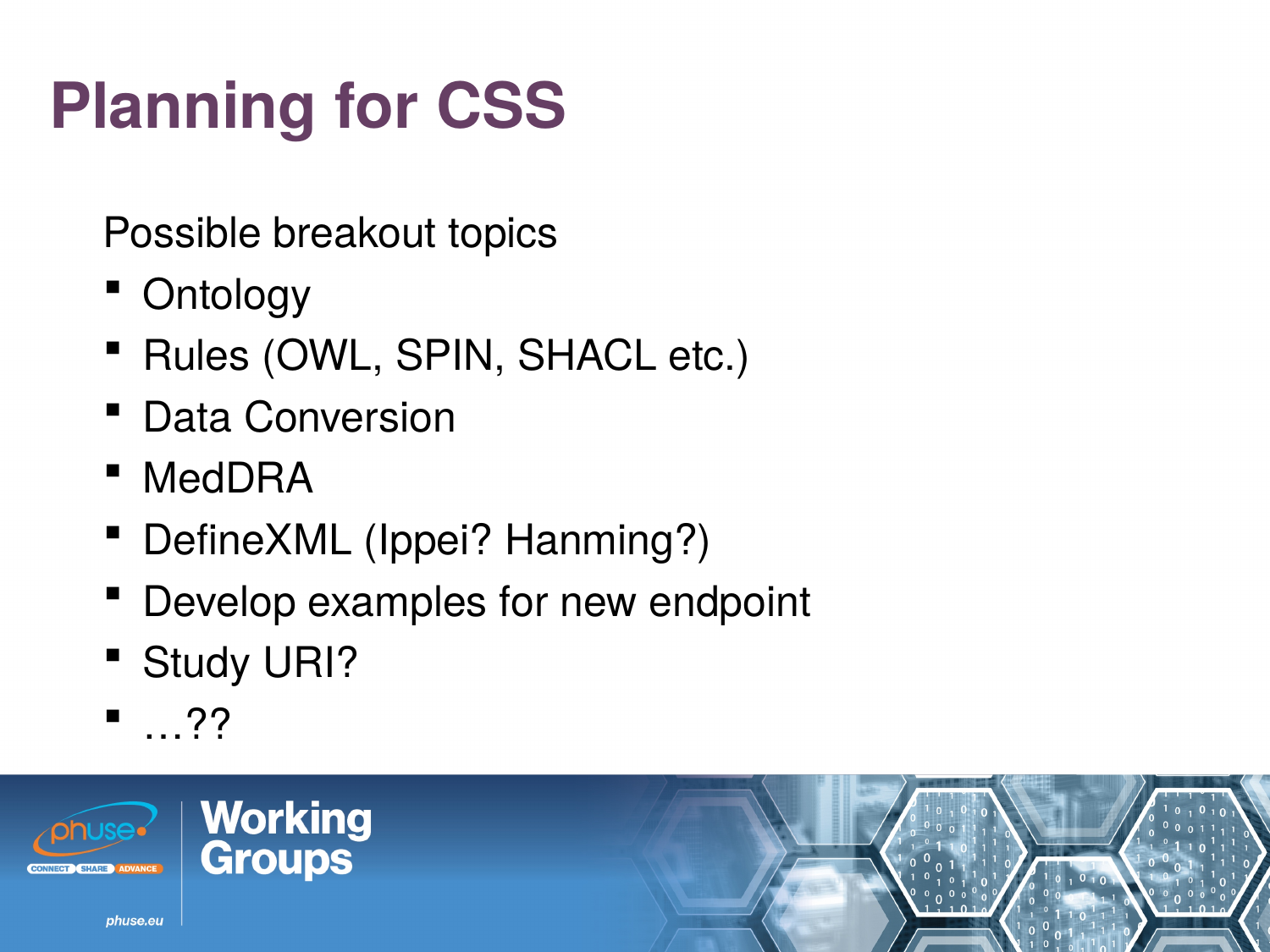

Planning for CSS
Possible breakout topics
Ontology
Rules (OWL, SPIN, SHACL etc.)
Data Conversion
MedDRA
DefineXML (Ippei? Hanming?)
Develop examples for new endpoint
Study URI?
…??